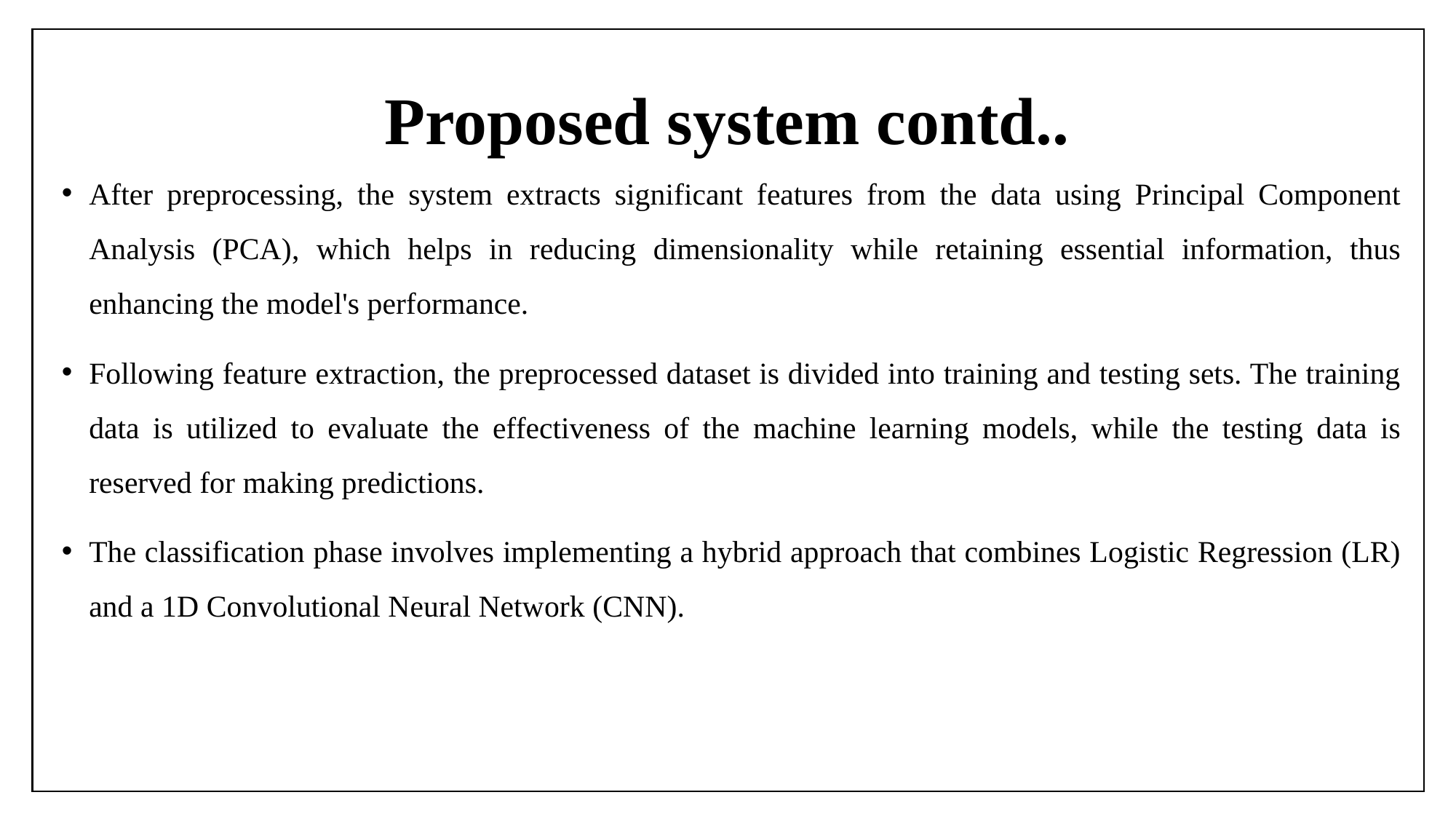

# Proposed system contd..
After preprocessing, the system extracts significant features from the data using Principal Component Analysis (PCA), which helps in reducing dimensionality while retaining essential information, thus enhancing the model's performance.
Following feature extraction, the preprocessed dataset is divided into training and testing sets. The training data is utilized to evaluate the effectiveness of the machine learning models, while the testing data is reserved for making predictions.
The classification phase involves implementing a hybrid approach that combines Logistic Regression (LR) and a 1D Convolutional Neural Network (CNN).